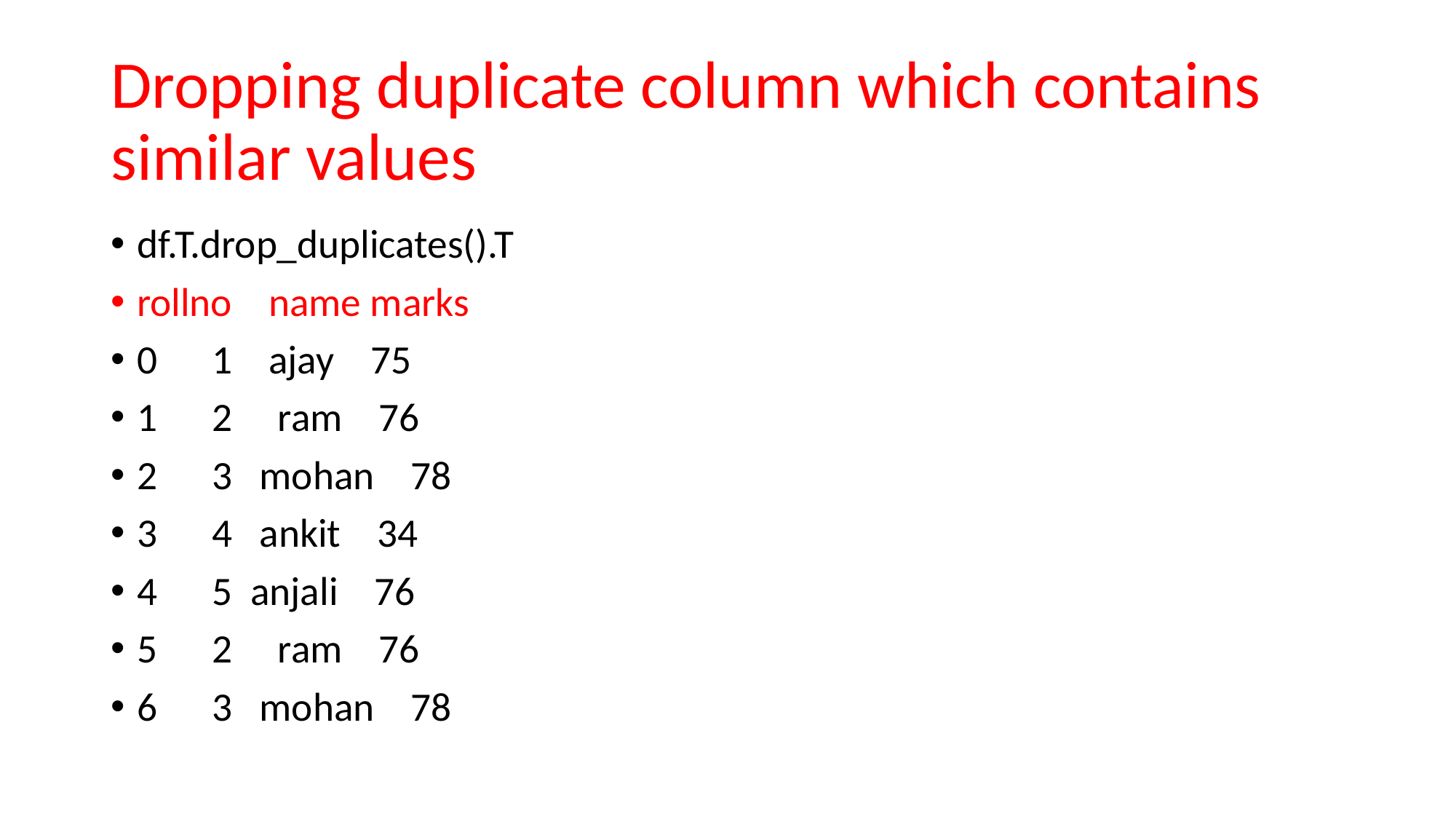

# Dropping duplicate column which contains similar values
df.T.drop_duplicates().T
rollno    name marks
0      1    ajay    75
1      2     ram    76
2      3   mohan    78
3      4   ankit    34
4      5  anjali    76
5      2     ram    76
6      3   mohan    78